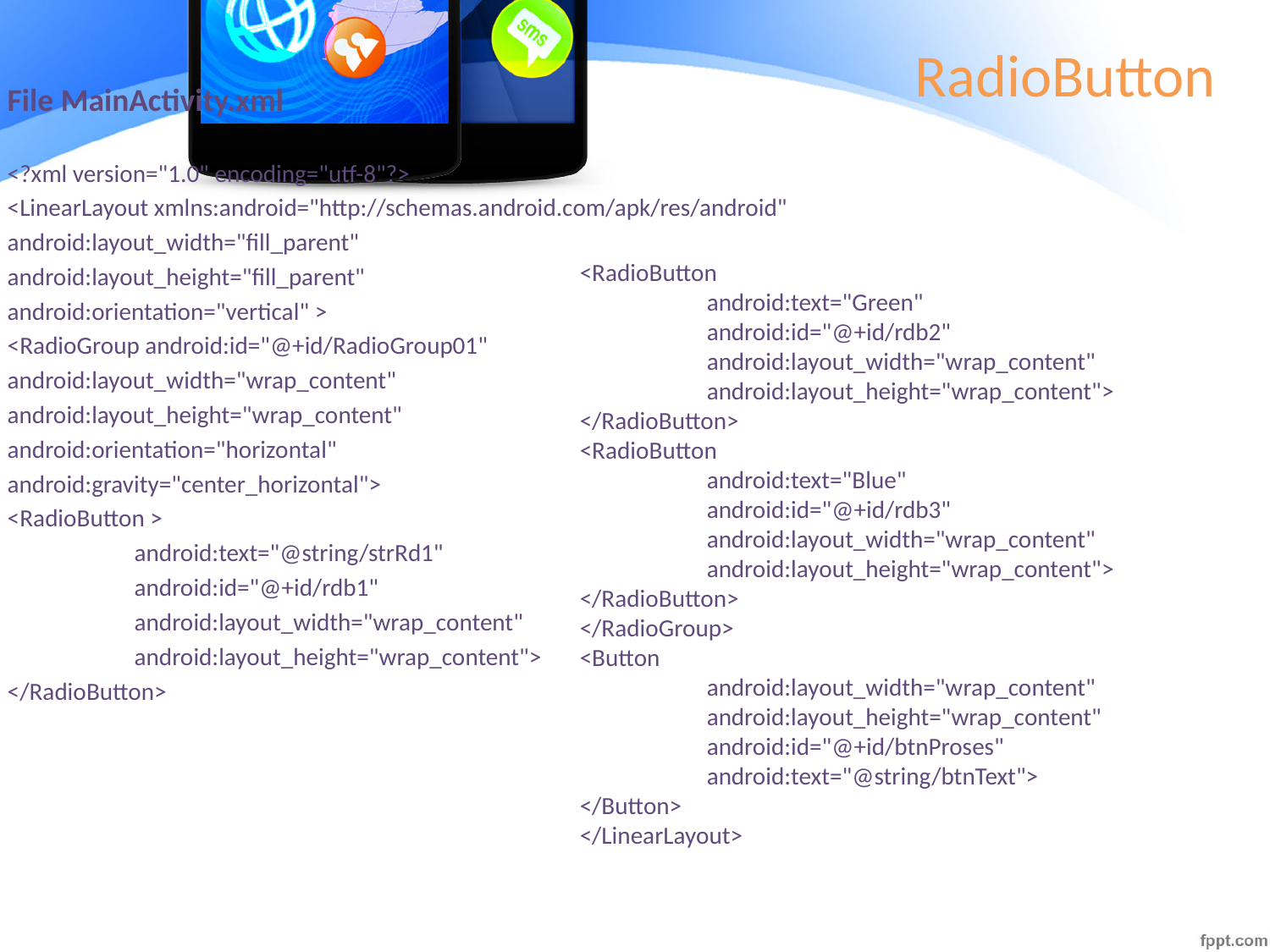

# RadioButton
File MainActivity.xml

<?xml version="1.0" encoding="utf-8"?>
<LinearLayout xmlns:android="http://schemas.android.com/apk/res/android"
android:layout_width="fill_parent"
android:layout_height="fill_parent"
android:orientation="vertical" >
<RadioGroup android:id="@+id/RadioGroup01"
android:layout_width="wrap_content"
android:layout_height="wrap_content"
android:orientation="horizontal"
android:gravity="center_horizontal">
<RadioButton >
	android:text="@string/strRd1"
	android:id="@+id/rdb1"
	android:layout_width="wrap_content"
	android:layout_height="wrap_content">
</RadioButton>
<RadioButton
	android:text="Green"
	android:id="@+id/rdb2"
	android:layout_width="wrap_content"
	android:layout_height="wrap_content">
</RadioButton>
<RadioButton
	android:text="Blue"
	android:id="@+id/rdb3"
	android:layout_width="wrap_content"
	android:layout_height="wrap_content">
</RadioButton>
</RadioGroup>
<Button
	android:layout_width="wrap_content"
	android:layout_height="wrap_content"
	android:id="@+id/btnProses"
	android:text="@string/btnText">
</Button>
</LinearLayout>